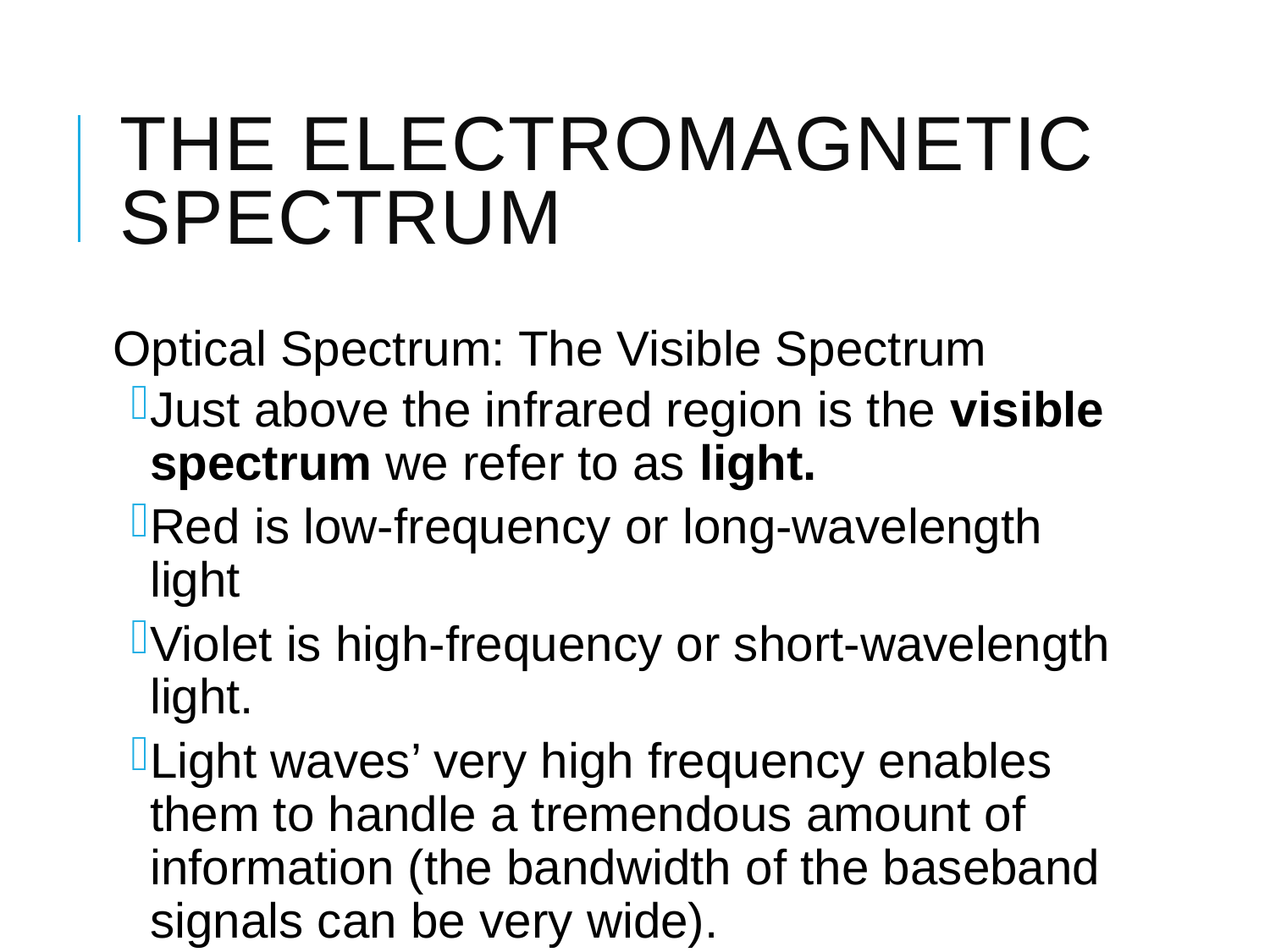

# The Electromagnetic Spectrum
Optical Spectrum: The Visible Spectrum
Just above the infrared region is the visible spectrum we refer to as light.
Red is low-frequency or long-wavelength light
Violet is high-frequency or short-wavelength light.
Light waves’ very high frequency enables them to handle a tremendous amount of information (the bandwidth of the baseband signals can be very wide).